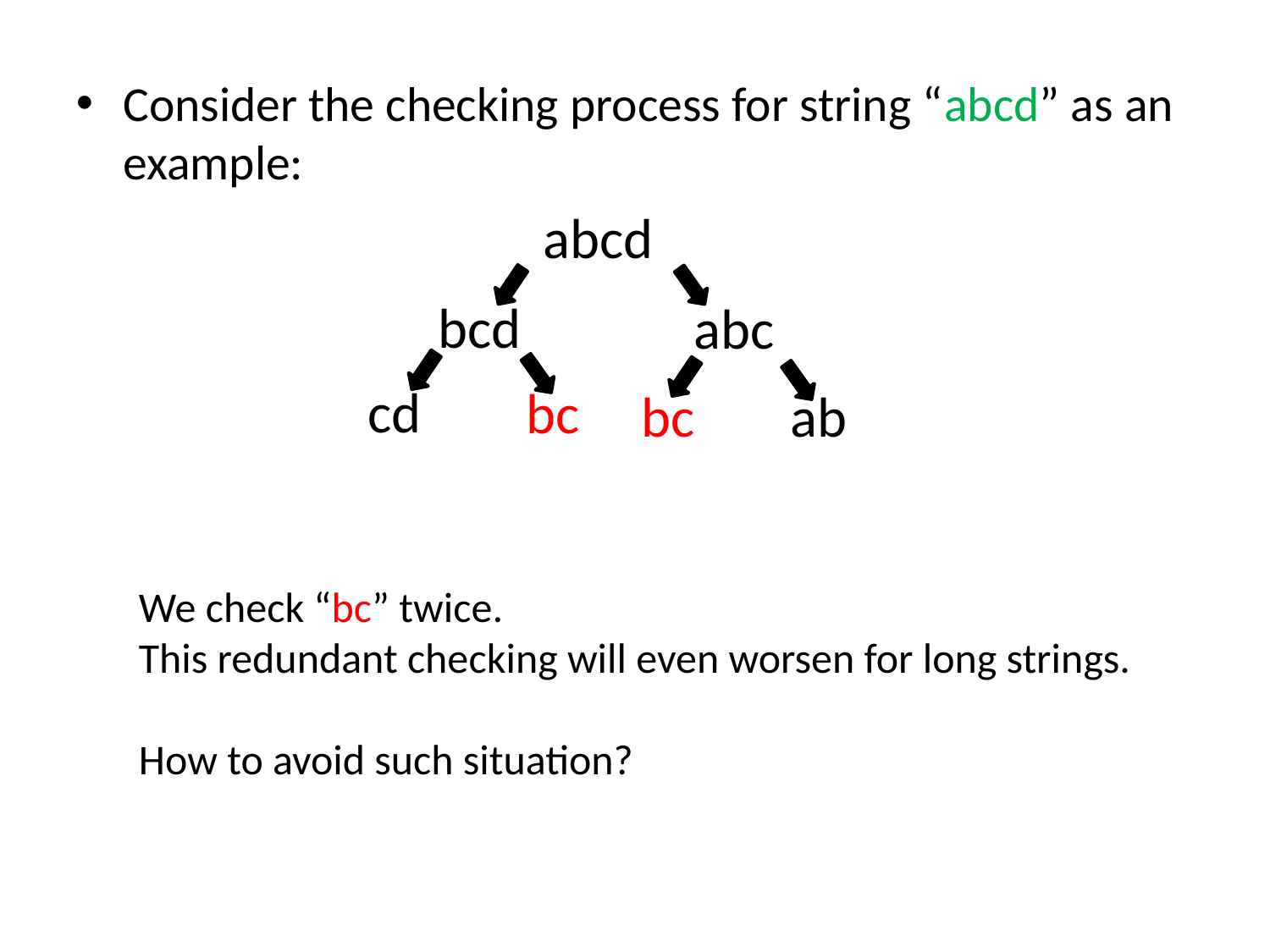

Consider the checking process for string “abcd” as an example:
abcd

bcd
abc

cd
bc
bc
ab
We check “bc” twice.
This redundant checking will even worsen for long strings.
How to avoid such situation?